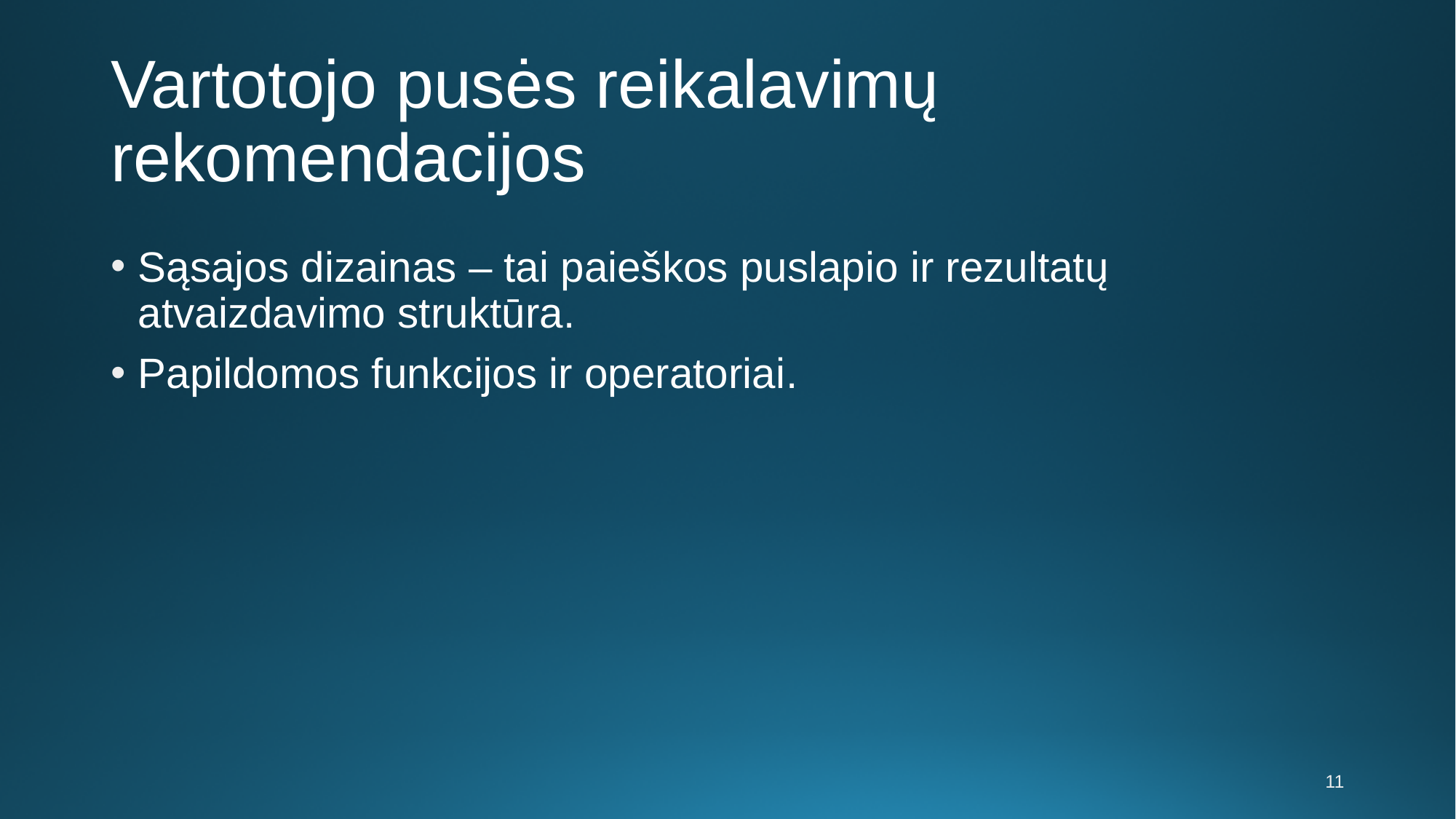

# Vartotojo pusės reikalavimų rekomendacijos
Sąsajos dizainas – tai paieškos puslapio ir rezultatų atvaizdavimo struktūra.
Papildomos funkcijos ir operatoriai.

11